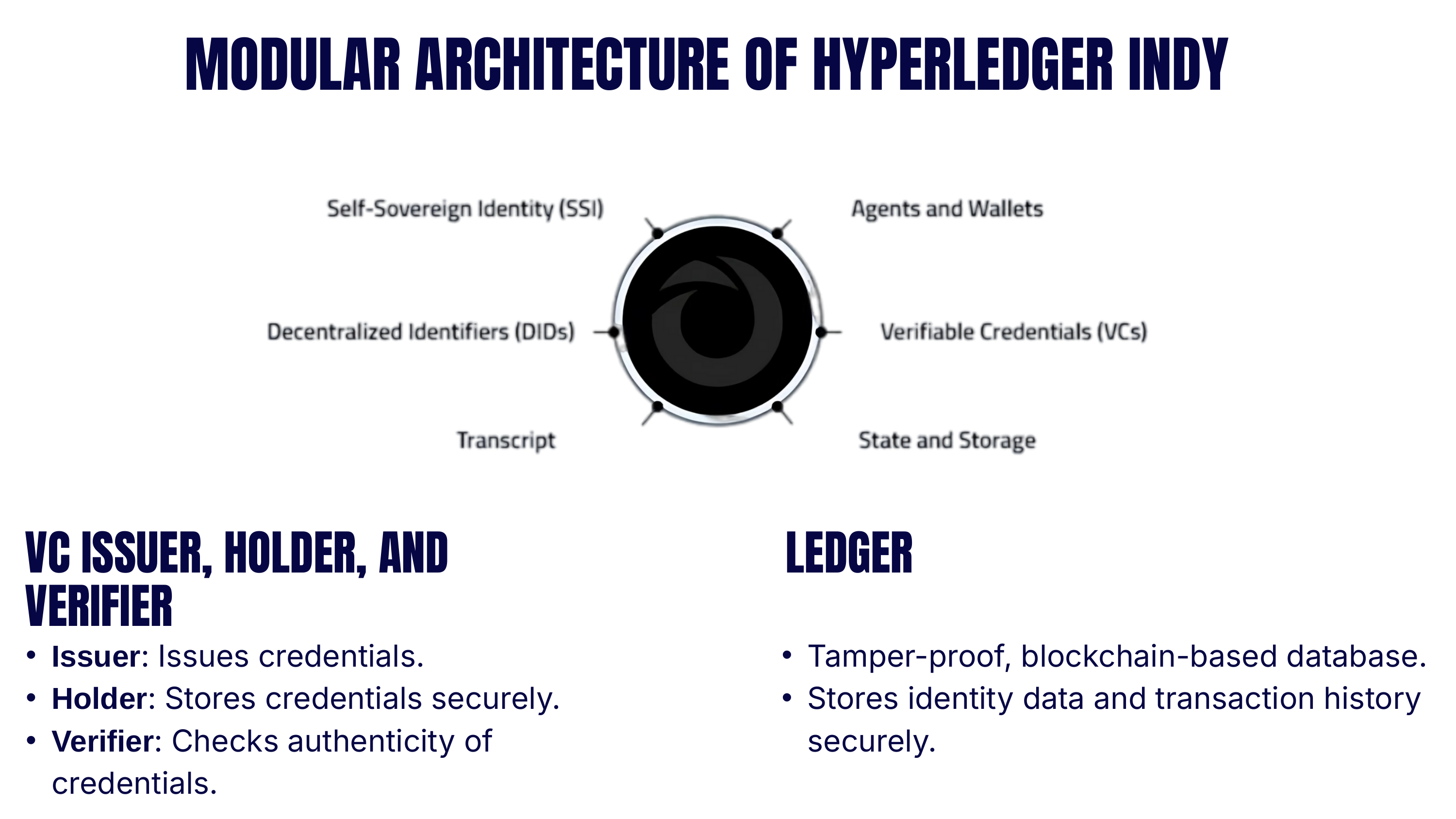

MODULAR ARCHITECTURE OF HYPERLEDGER INDY

VC ISSUER, HOLDER, AND VERIFIER
LEDGER
Issuer: Issues credentials.
Holder: Stores credentials securely.
Verifier: Checks authenticity of credentials.

Tamper-proof, blockchain-based database.
Stores identity data and transaction history securely.